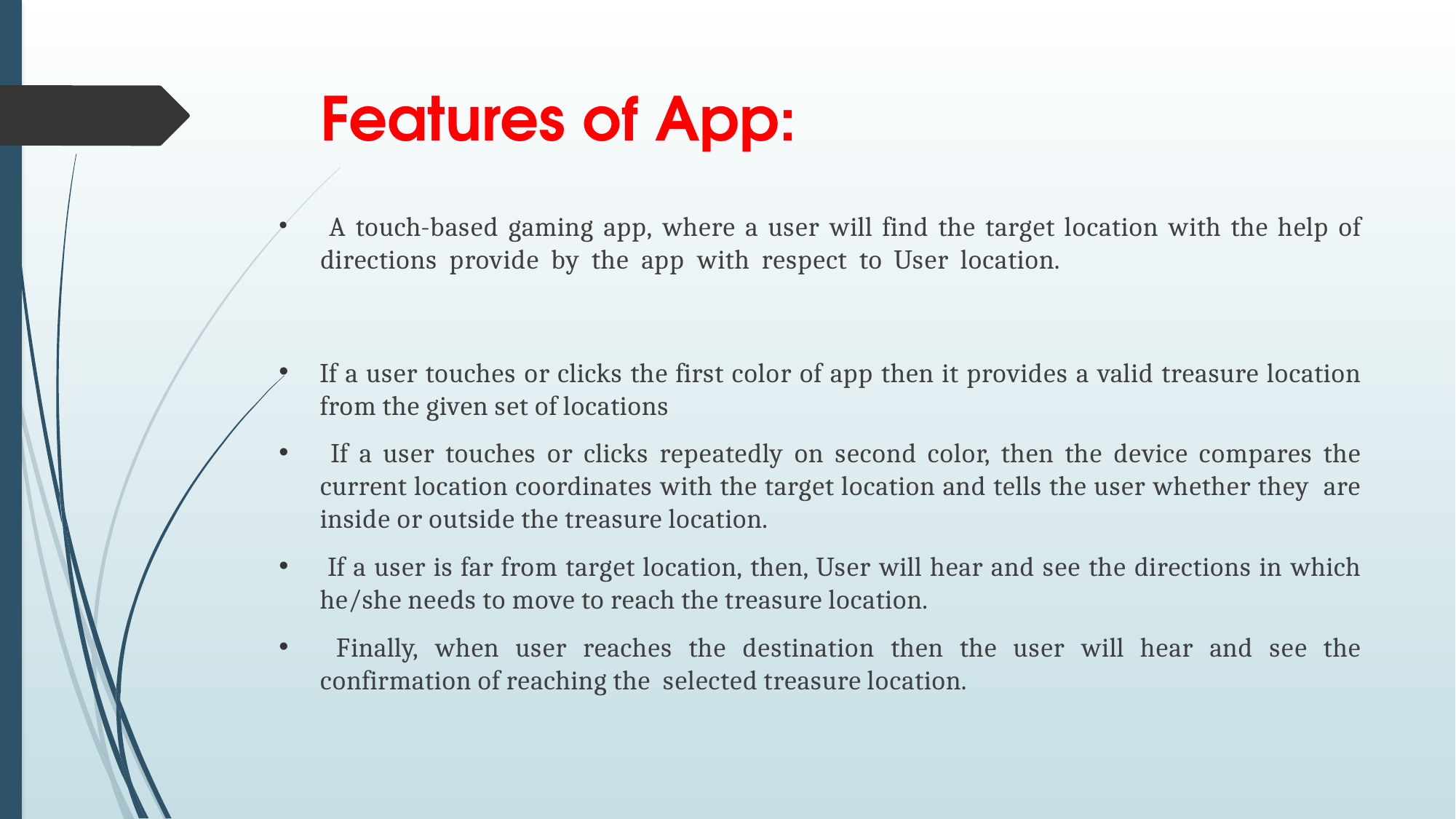

# Features of App:
 A touch-based gaming app, where a user will find the target location with the help of directions provide by the app with respect to User location.
If a user touches or clicks the first color of app then it provides a valid treasure location from the given set of locations
 If a user touches or clicks repeatedly on second color, then the device compares the current location coordinates with the target location and tells the user whether they  are inside or outside the treasure location.
 If a user is far from target location, then, User will hear and see the directions in which he/she needs to move to reach the treasure location.
 Finally, when user reaches the destination then the user will hear and see the confirmation of reaching the  selected treasure location.